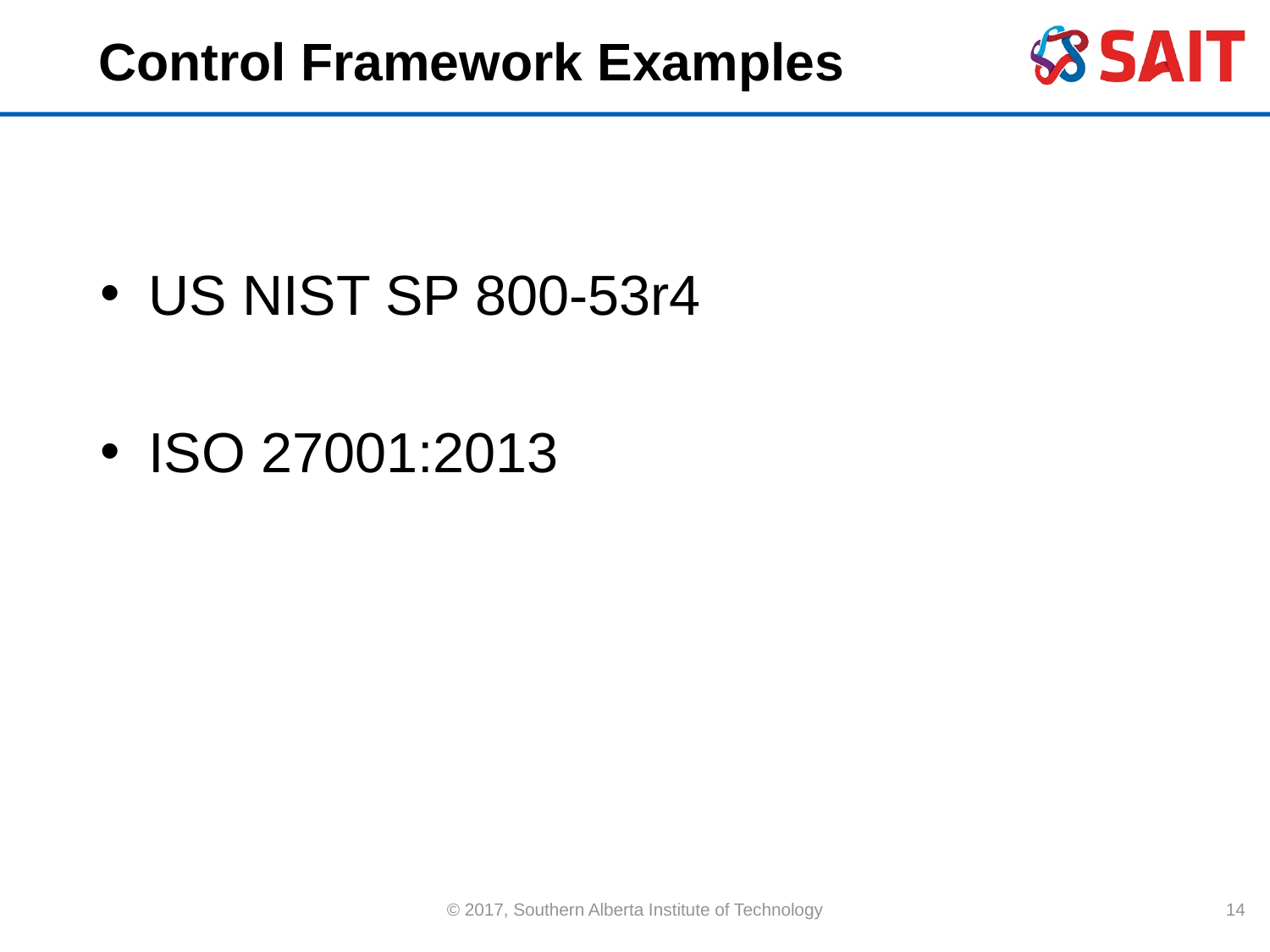

# Control Framework Examples

US NIST SP 800-53r4

ISO 27001:2013